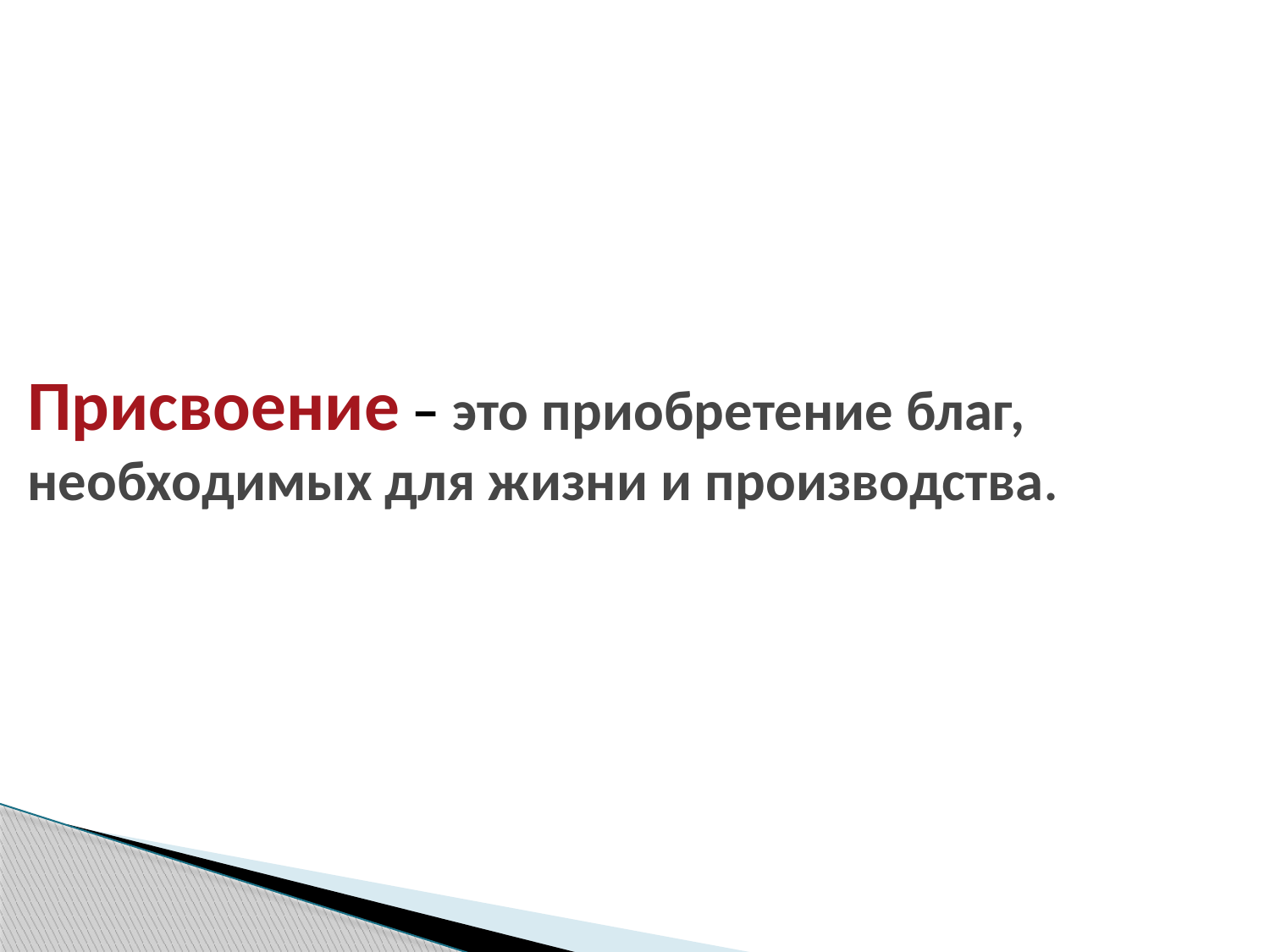

# Присвоение – это приобретение благ, необходимых для жизни и производства.